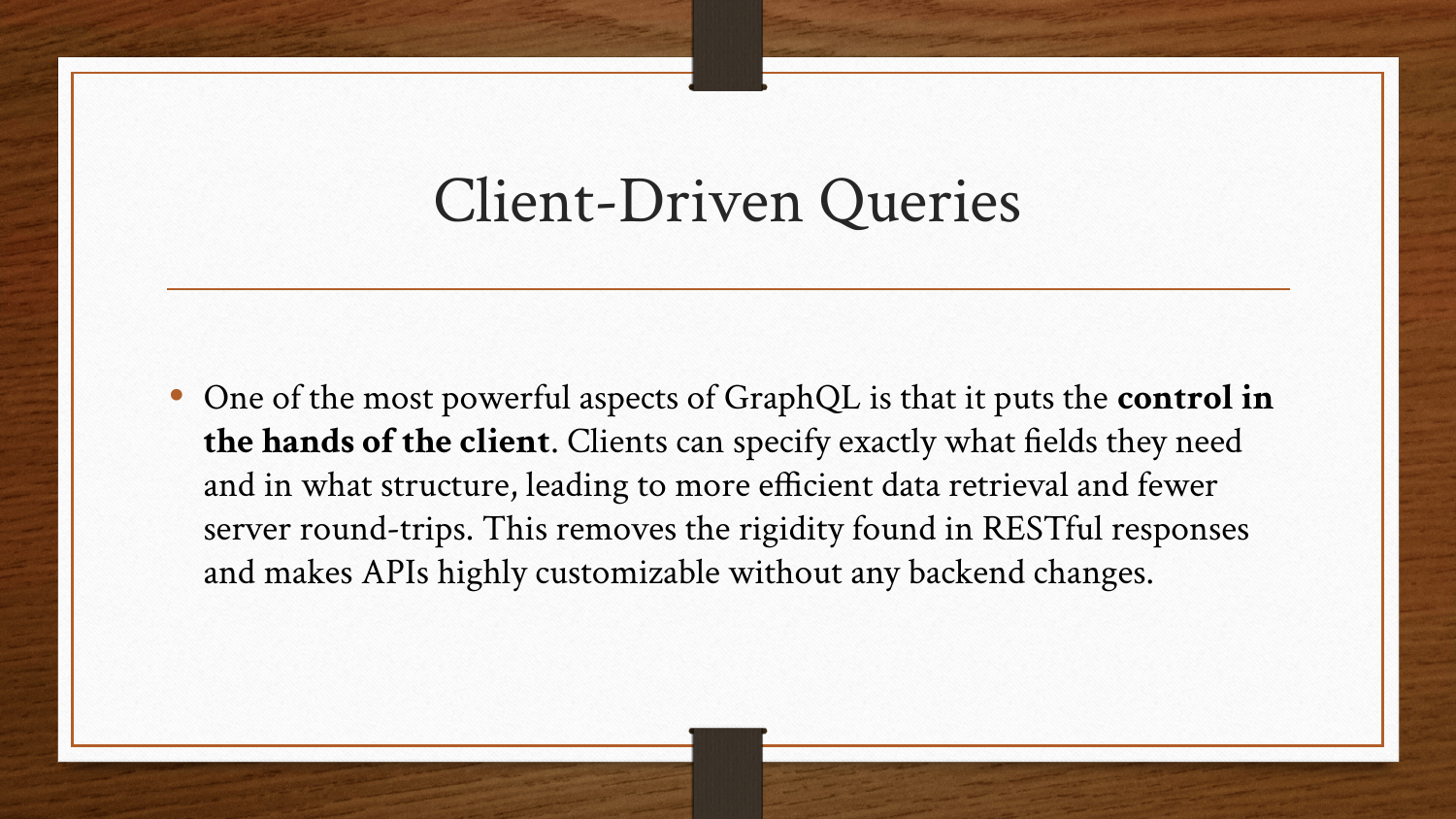

# Client-Driven Queries

One of the most powerful aspects of GraphQL is that it puts the control in the hands of the client. Clients can specify exactly what fields they need and in what structure, leading to more efficient data retrieval and fewer server round-trips. This removes the rigidity found in RESTful responses and makes APIs highly customizable without any backend changes.